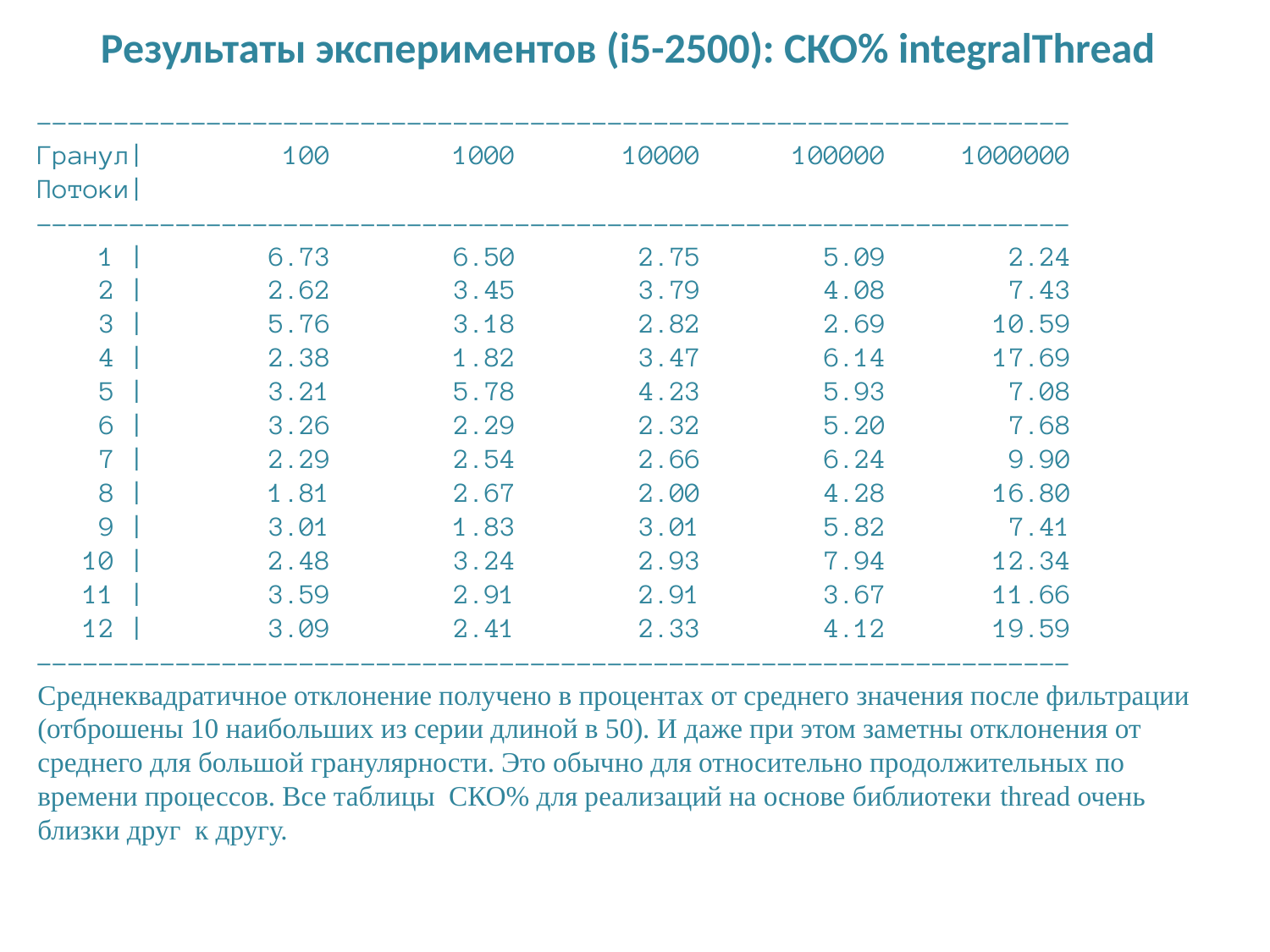

# Результаты экспериментов (i5-2500): СКО% integralThread
-------------------------------------------------------------------
Гранул|         100        1000       10000      100000     1000000
Потоки|
-------------------------------------------------------------------
    1 |        6.73        6.50        2.75        5.09        2.24
    2 |        2.62        3.45        3.79        4.08        7.43
    3 |        5.76        3.18        2.82        2.69       10.59
    4 |        2.38        1.82        3.47        6.14       17.69
    5 |        3.21        5.78        4.23        5.93        7.08
    6 |        3.26        2.29        2.32        5.20        7.68
    7 |        2.29        2.54        2.66        6.24        9.90
    8 |        1.81        2.67        2.00        4.28       16.80
    9 |        3.01        1.83        3.01        5.82        7.41
   10 |        2.48        3.24        2.93        7.94       12.34
   11 |        3.59        2.91        2.91        3.67       11.66
   12 |        3.09        2.41        2.33        4.12       19.59
-------------------------------------------------------------------
Среднеквадратичное отклонение получено в процентах от среднего значения после фильтрации (отброшены 10 наибольших из серии длиной в 50). И даже при этом заметны отклонения от среднего для большой гранулярности. Это обычно для относительно продолжительных по времени процессов. Все таблицы  СКО% для реализаций на основе библиотеки thread очень близки друг  к другу.